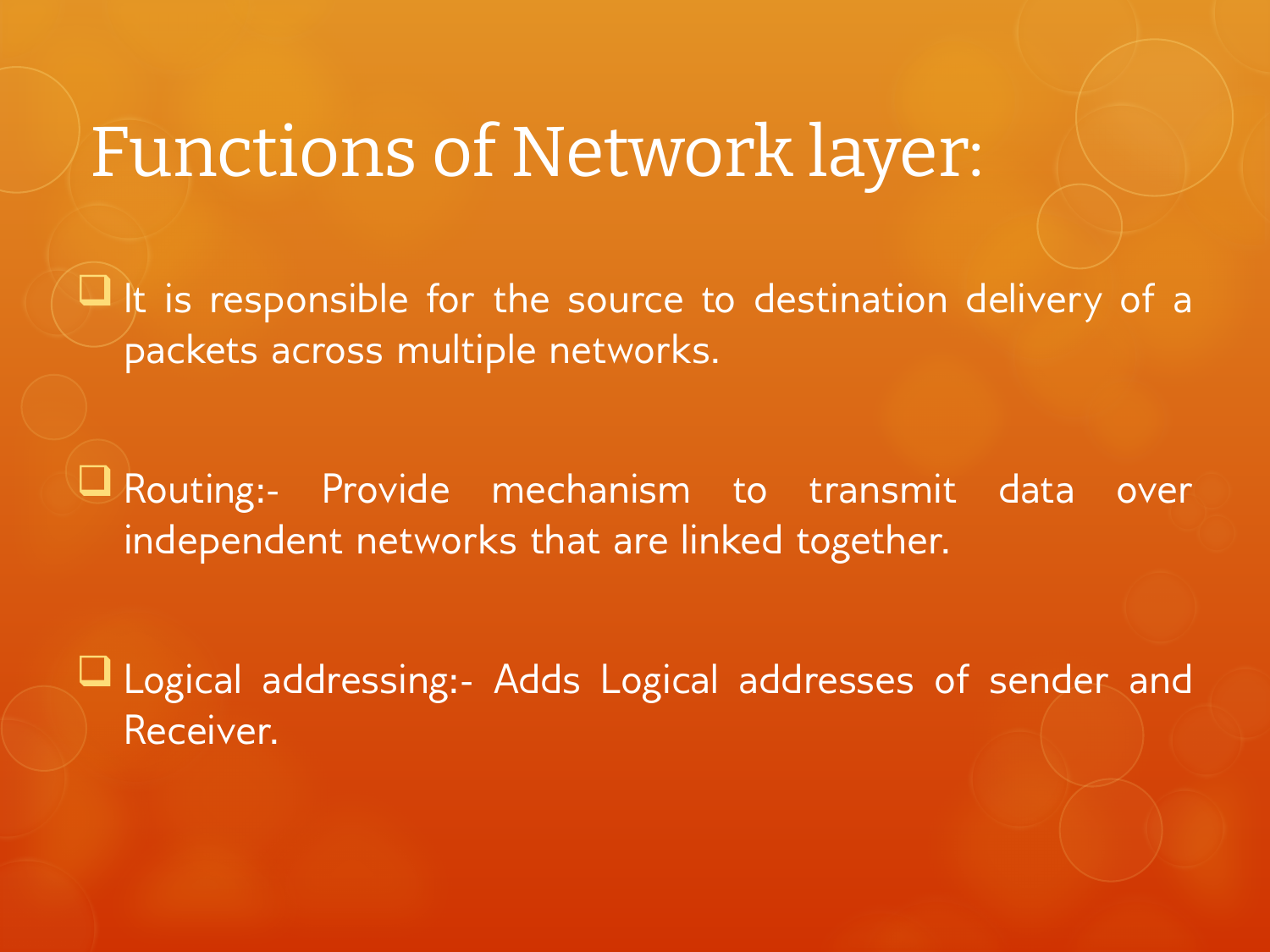

# Functions of Network layer:
It is responsible for the source to destination delivery of a packets across multiple networks.

Routing:- Provide mechanism to transmit data over independent networks that are linked together.

Logical addressing:- Adds Logical addresses of sender and Receiver.